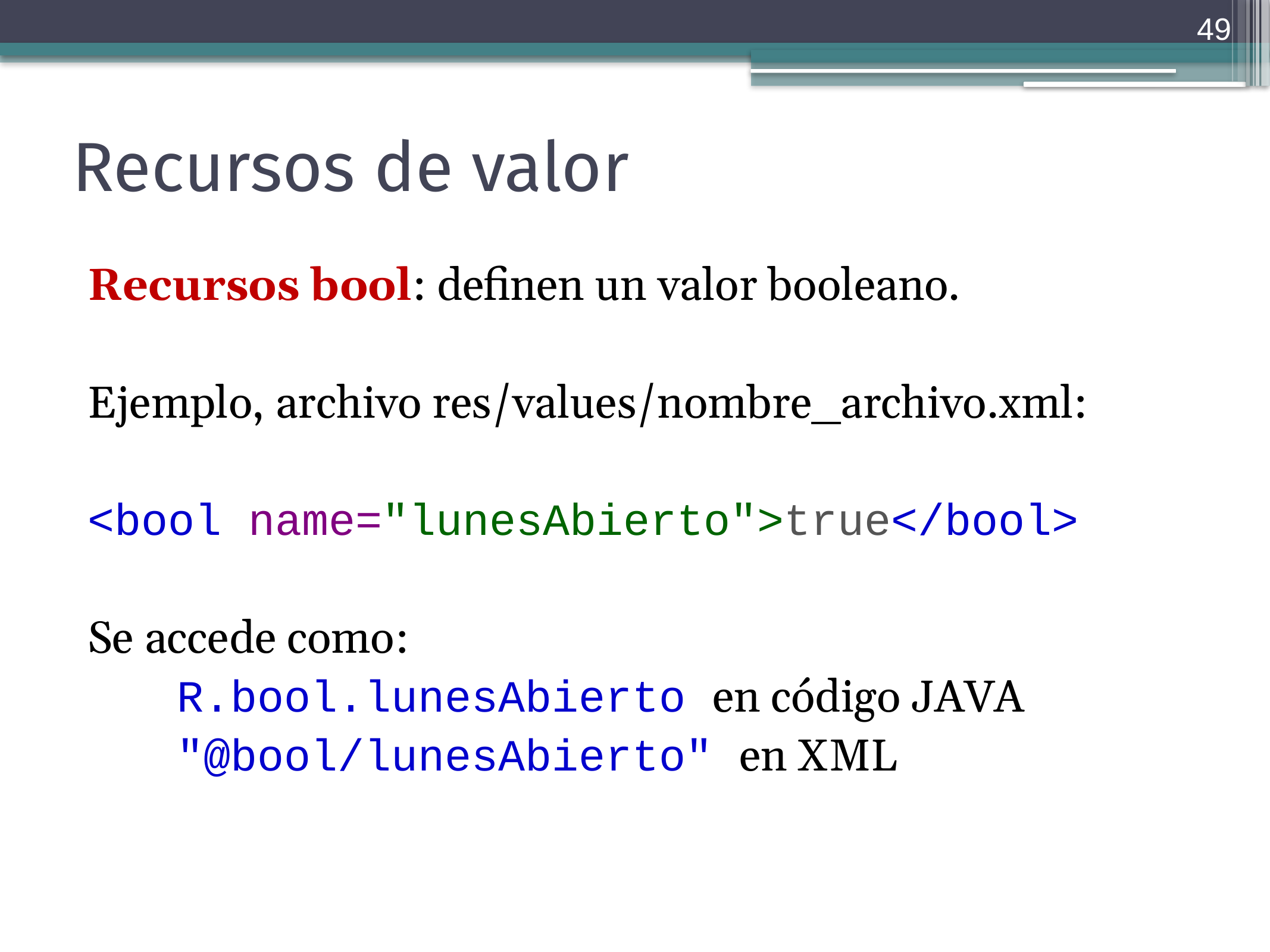

49
# Recursos de valor
Recursos bool: definen un valor booleano.

Ejemplo, archivo res/values/nombre_archivo.xml:

<bool name="lunesAbierto">true</bool>

Se accede como:
	R.bool.lunesAbierto en código JAVA
	"@bool/lunesAbierto" en XML